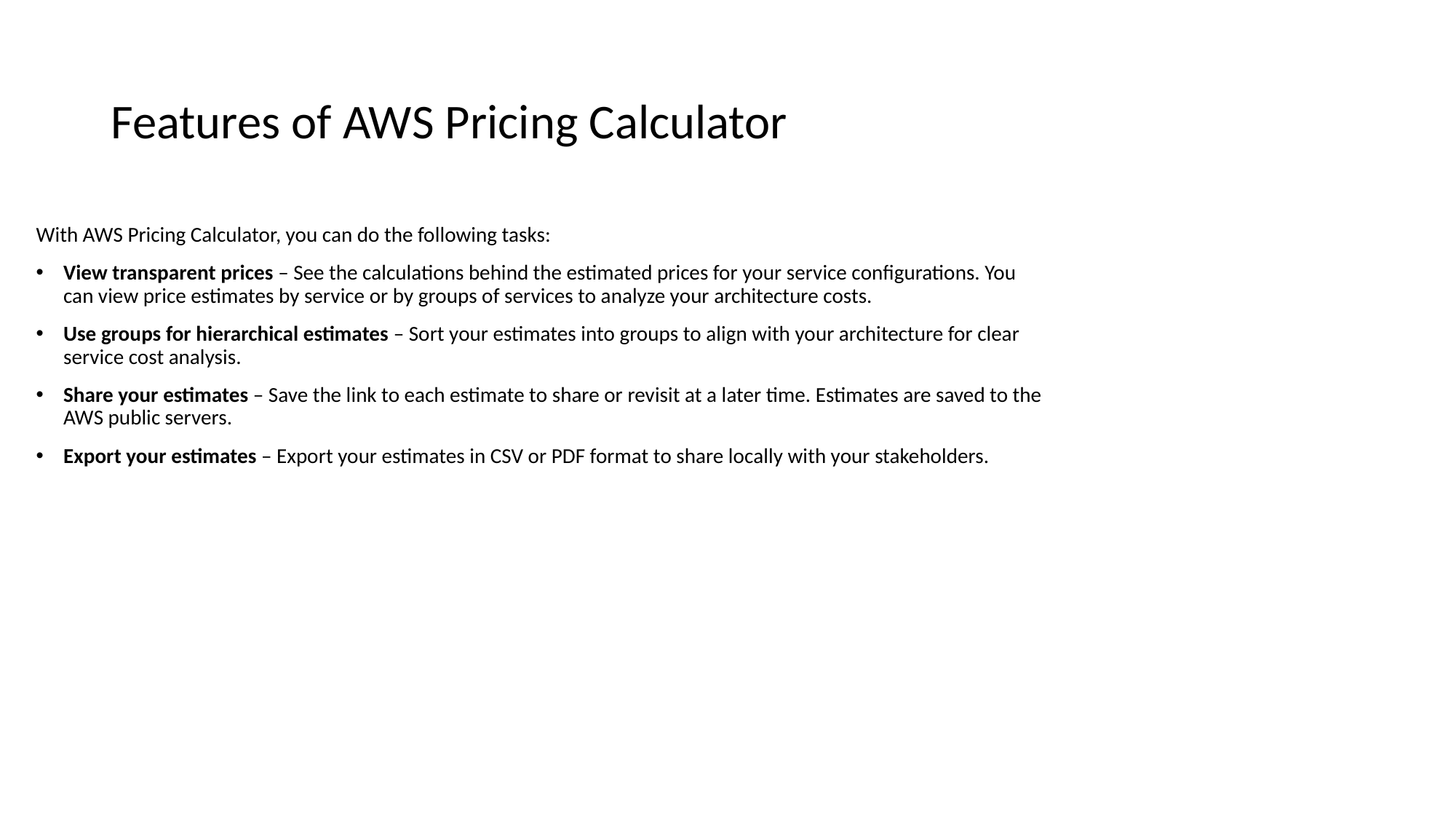

# Features of AWS Pricing Calculator
With AWS Pricing Calculator, you can do the following tasks:
View transparent prices – See the calculations behind the estimated prices for your service configurations. You can view price estimates by service or by groups of services to analyze your architecture costs.
Use groups for hierarchical estimates – Sort your estimates into groups to align with your architecture for clear service cost analysis.
Share your estimates – Save the link to each estimate to share or revisit at a later time. Estimates are saved to the AWS public servers.
Export your estimates – Export your estimates in CSV or PDF format to share locally with your stakeholders.